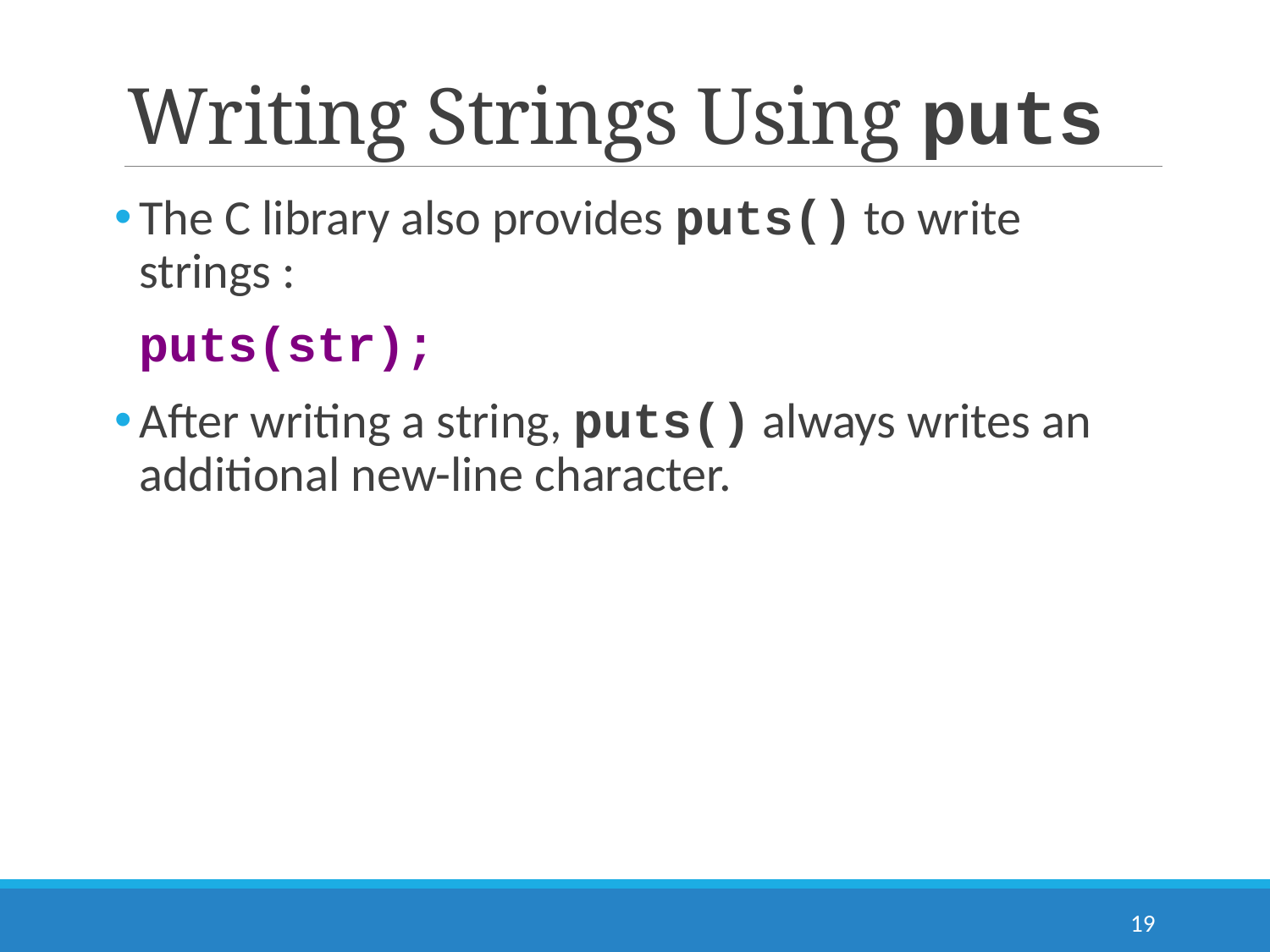

# Writing Strings Using puts
The C library also provides puts() to write strings :
	puts(str);
After writing a string, puts() always writes an additional new-line character.

19